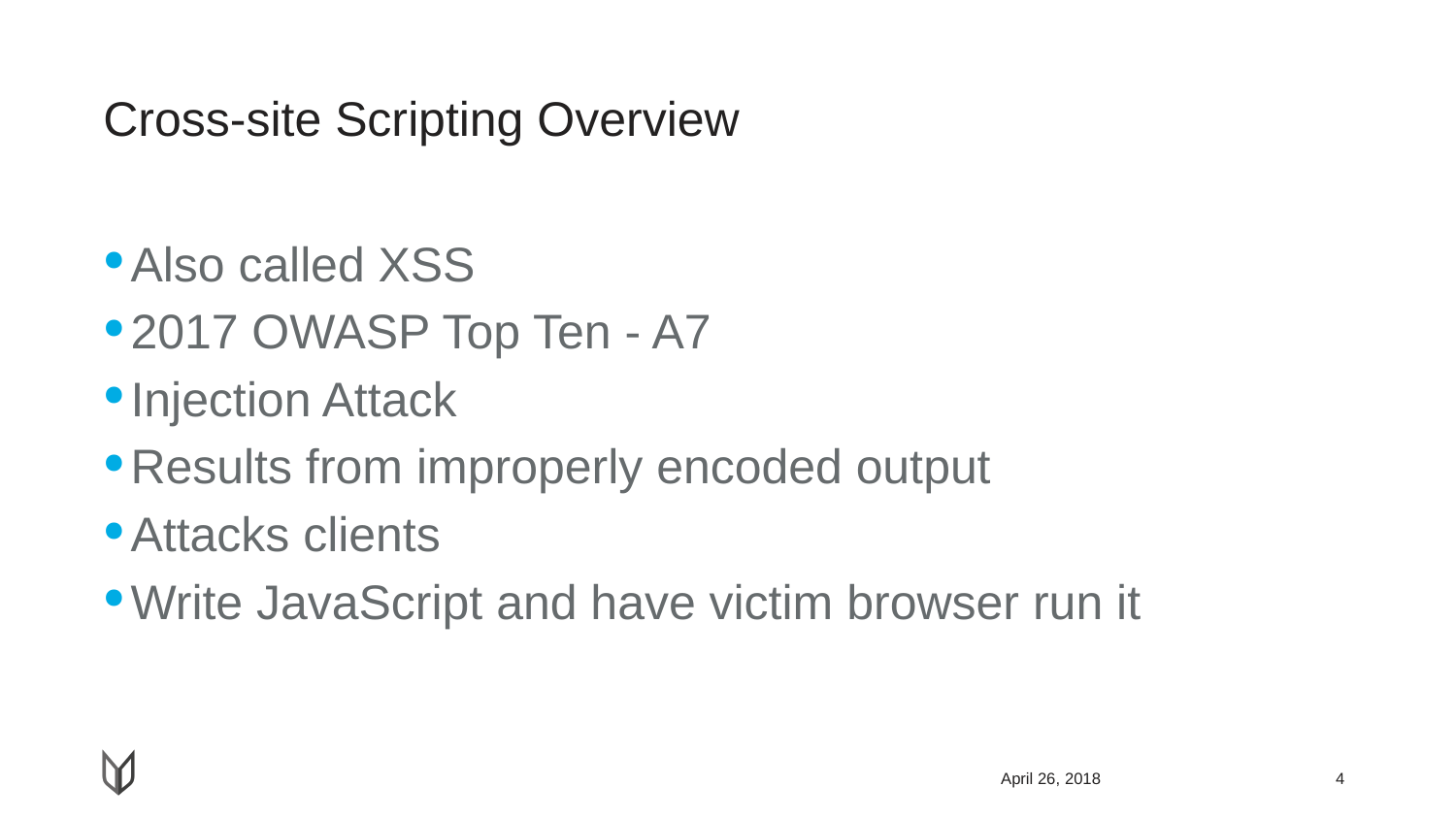

# Cross-site Scripting Overview
Also called XSS
2017 OWASP Top Ten - A7
Injection Attack
Results from improperly encoded output
Attacks clients
Write JavaScript and have victim browser run it
April 26, 2018
4